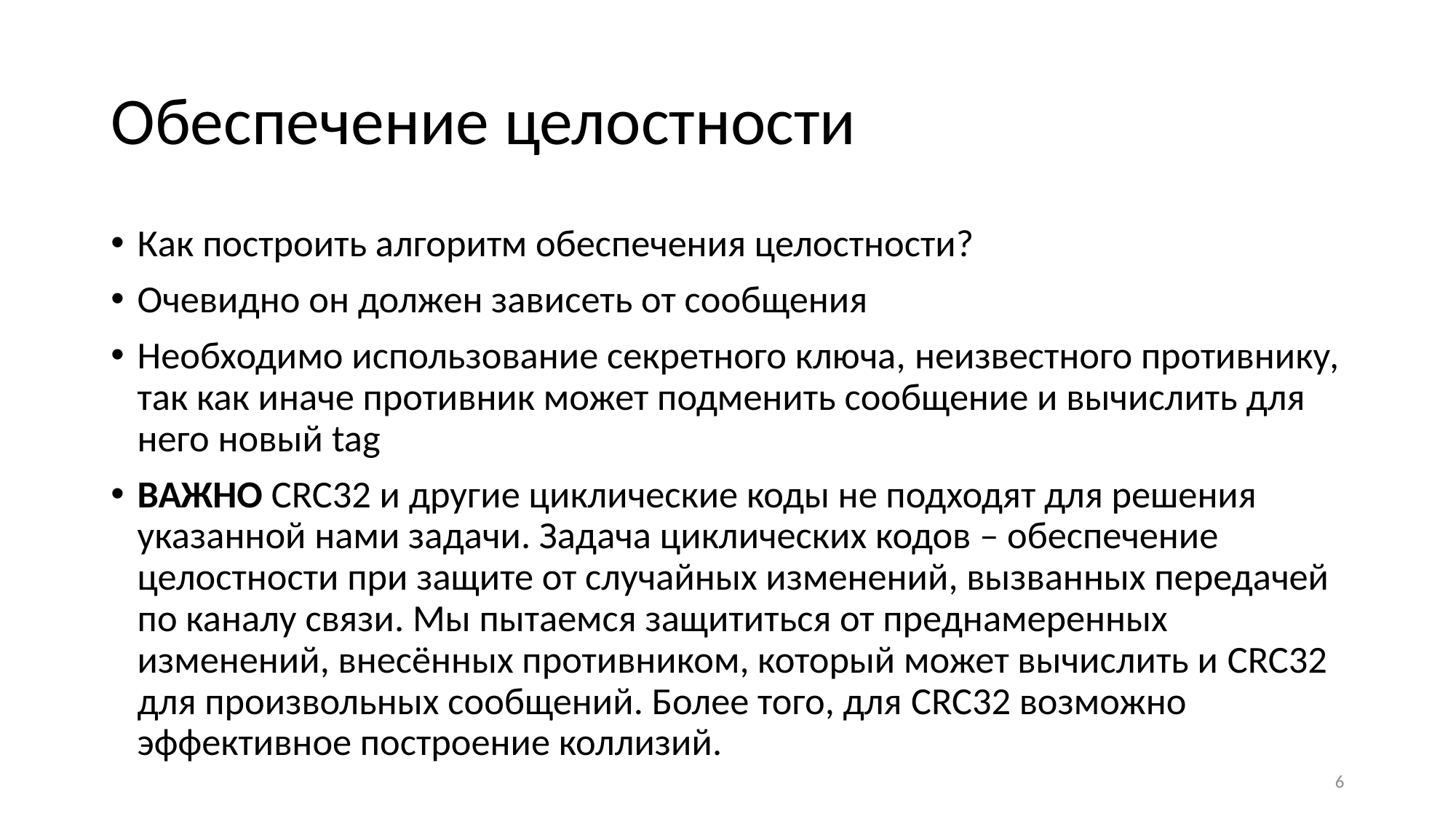

# Обеспечение целостности
Как построить алгоритм обеспечения целостности?
Очевидно он должен зависеть от сообщения
Необходимо использование секретного ключа, неизвестного противнику, так как иначе противник может подменить сообщение и вычислить для него новый tag
ВАЖНО CRC32 и другие циклические коды не подходят для решения указанной нами задачи. Задача циклических кодов – обеспечение целостности при защите от случайных изменений, вызванных передачей по каналу связи. Мы пытаемся защититься от преднамеренных изменений, внесённых противником, который может вычислить и CRC32 для произвольных сообщений. Более того, для CRC32 возможно эффективное построение коллизий.

6